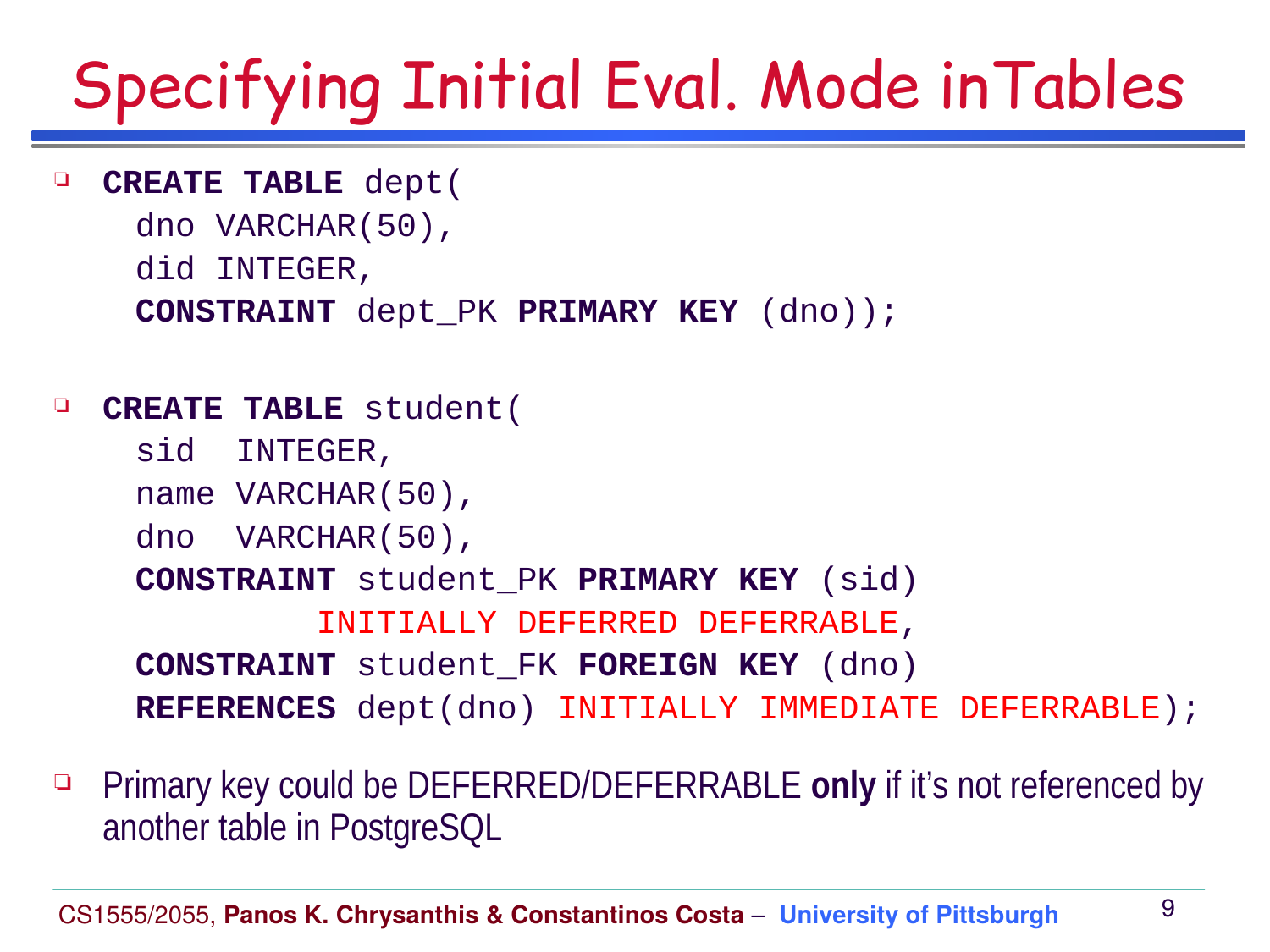

# Specifying Initial Eval. Mode inTables
CREATE TABLE dept(
    dno VARCHAR(50),
    did INTEGER,
    CONSTRAINT dept_PK PRIMARY KEY (dno));

CREATE TABLE student(
    sid  INTEGER,
    name VARCHAR(50),
    dno  VARCHAR(50),
    CONSTRAINT student_PK PRIMARY KEY (sid)
             INITIALLY DEFERRED DEFERRABLE,
    CONSTRAINT student_FK FOREIGN KEY (dno)
    REFERENCES dept(dno) INITIALLY IMMEDIATE DEFERRABLE);

Primary key could be DEFERRED/DEFERRABLE only if it’s not referenced by another table in PostgreSQL